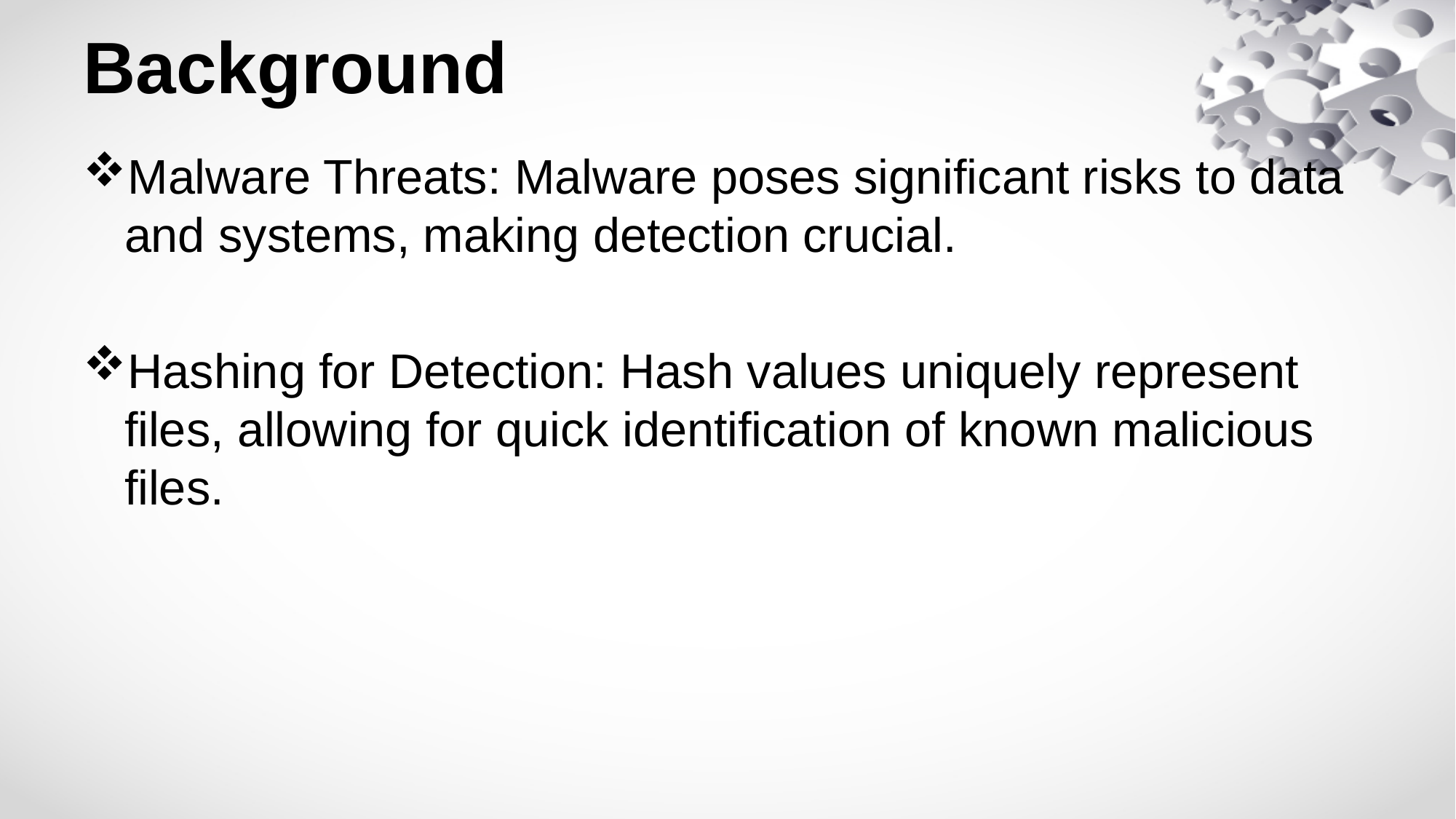

# Background
Malware Threats: Malware poses significant risks to data and systems, making detection crucial.

Hashing for Detection: Hash values uniquely represent files, allowing for quick identification of known malicious files.